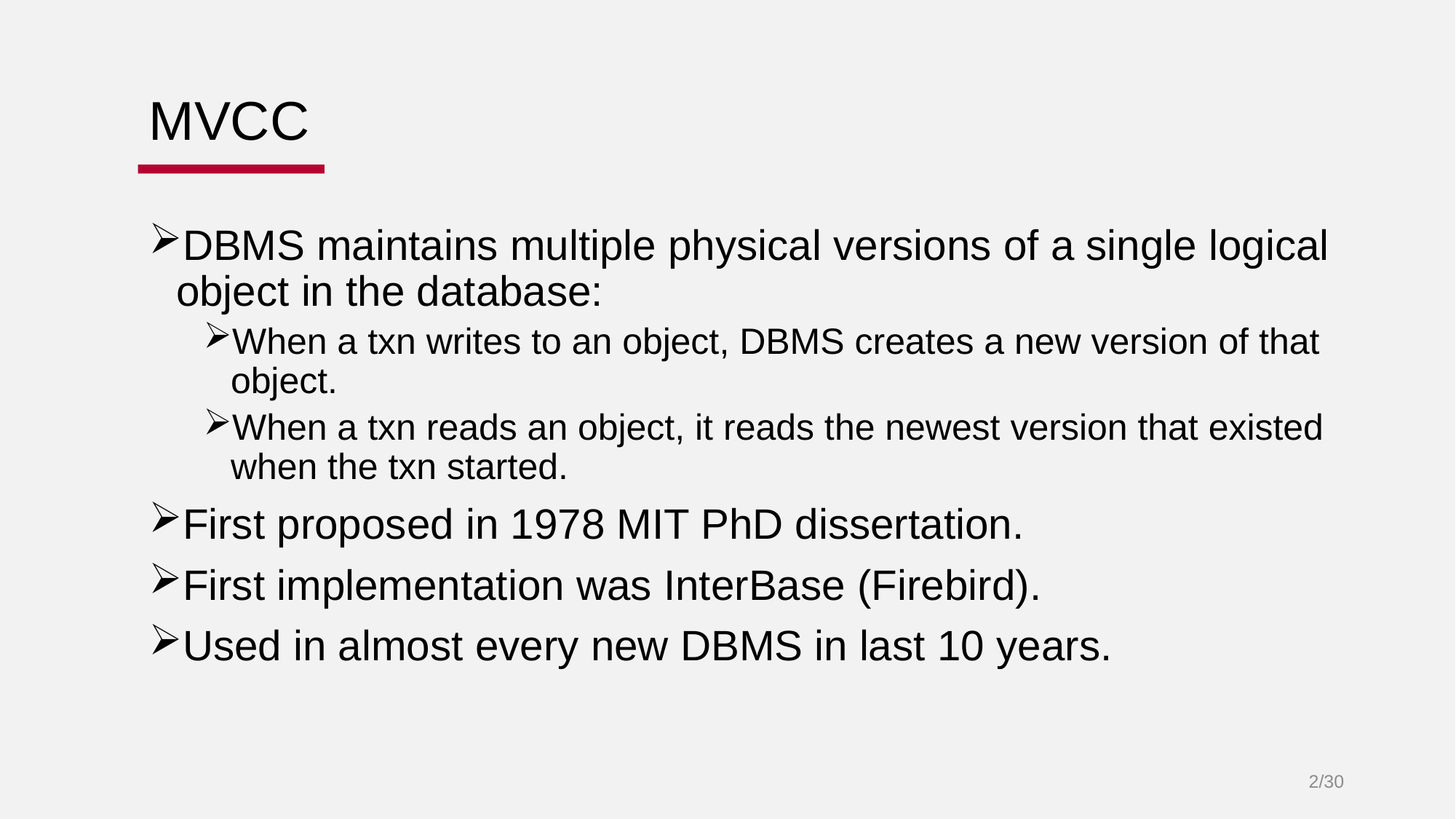

# MVCC
DBMS maintains multiple physical versions of a single logical object in the database:
When a txn writes to an object, DBMS creates a new version of that object.
When a txn reads an object, it reads the newest version that existed when the txn started.
First proposed in 1978 MIT PhD dissertation.
First implementation was InterBase (Firebird).
Used in almost every new DBMS in last 10 years.

2/30